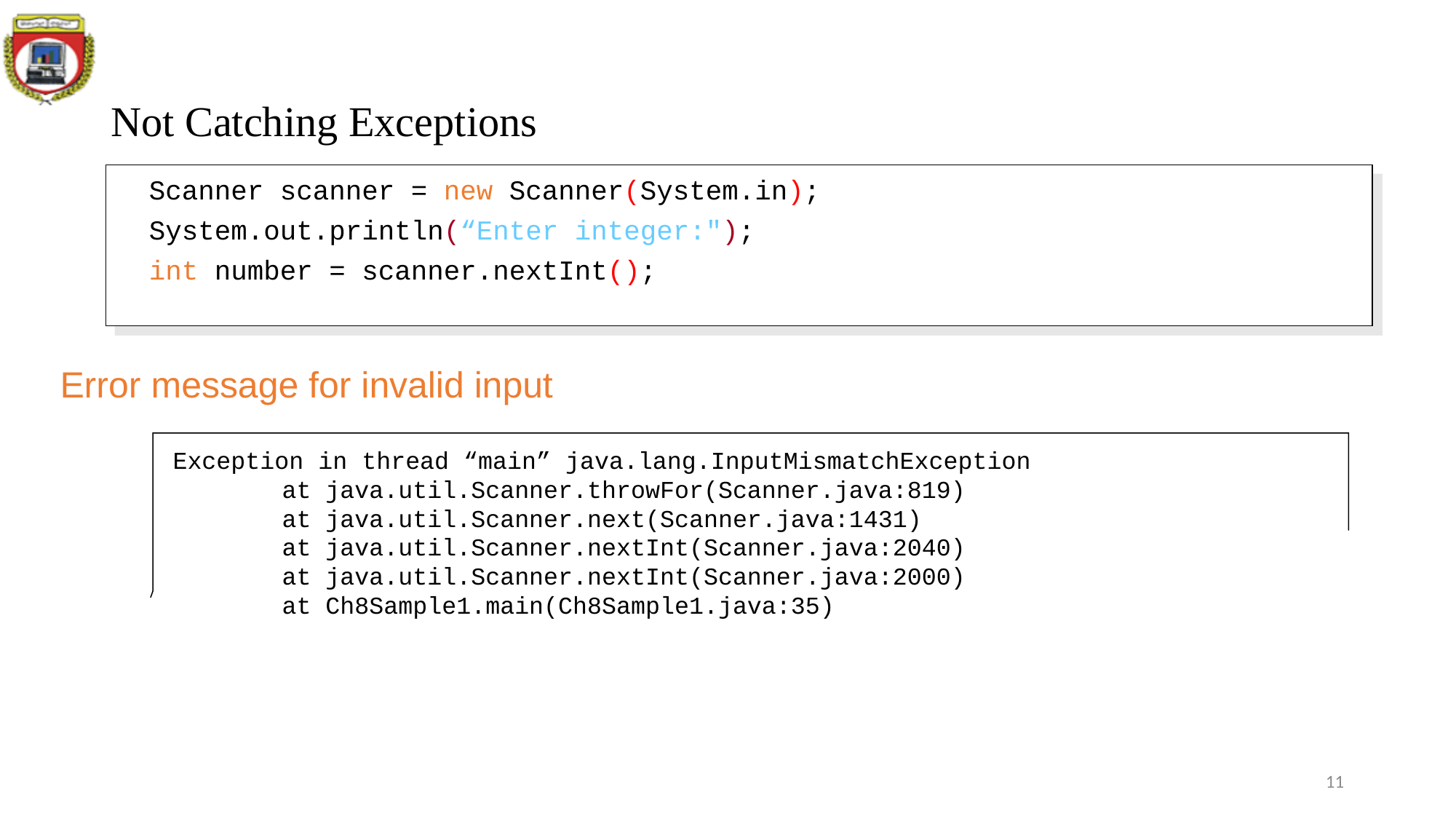

# Not Catching Exceptions

Scanner scanner = new Scanner(System.in);
System.out.println(“Enter integer:");
int number = scanner.nextInt();
Error message for invalid input

Exception in thread “main” java.lang.InputMismatchException
	at java.util.Scanner.throwFor(Scanner.java:819)
	at java.util.Scanner.next(Scanner.java:1431)
	at java.util.Scanner.nextInt(Scanner.java:2040)
	at java.util.Scanner.nextInt(Scanner.java:2000)
	at Ch8Sample1.main(Ch8Sample1.java:35)
11